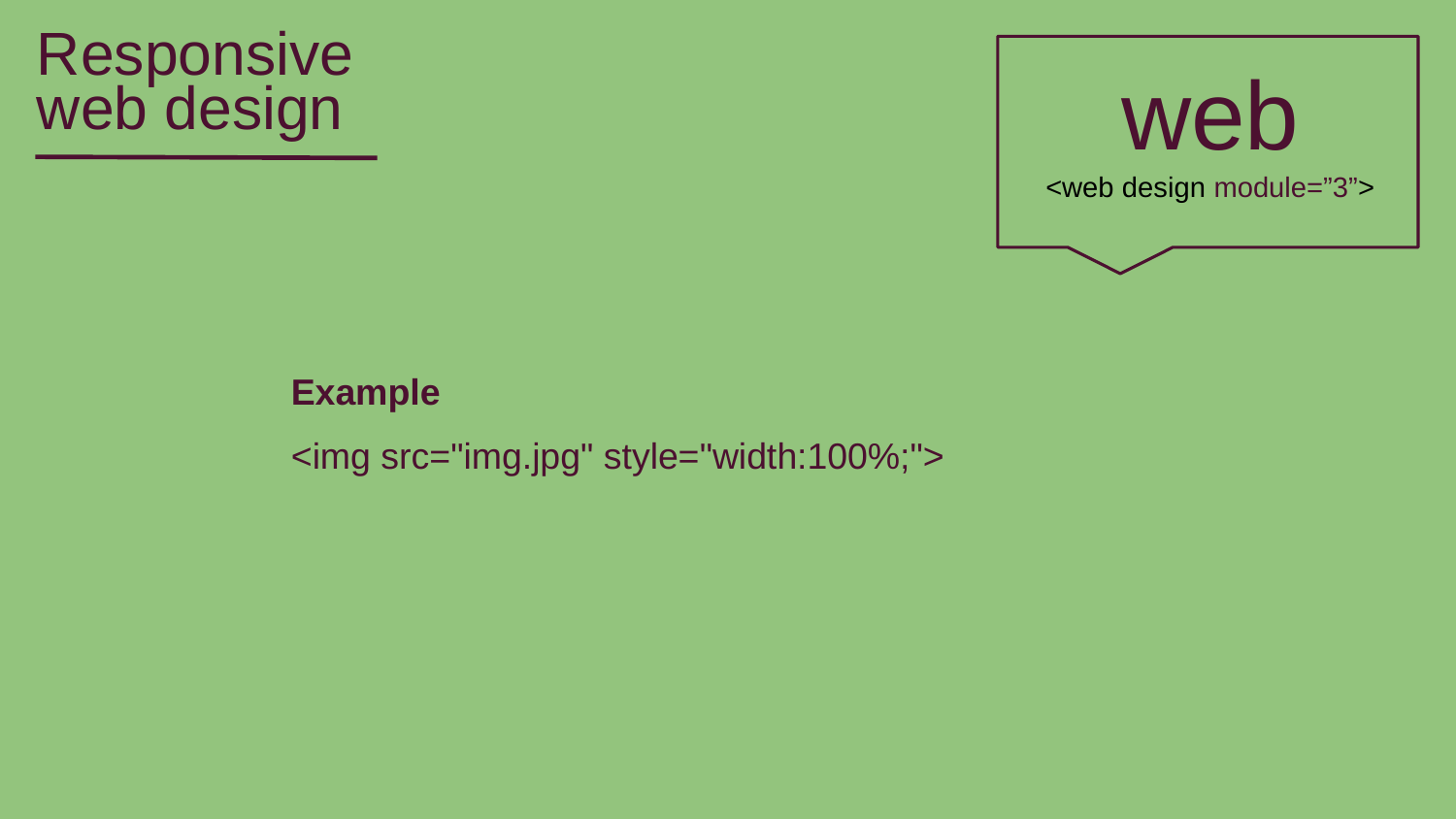

Responsive

web
web design
<web design module=”3”>
Example
<img src="img.jpg" style="width:100%;">